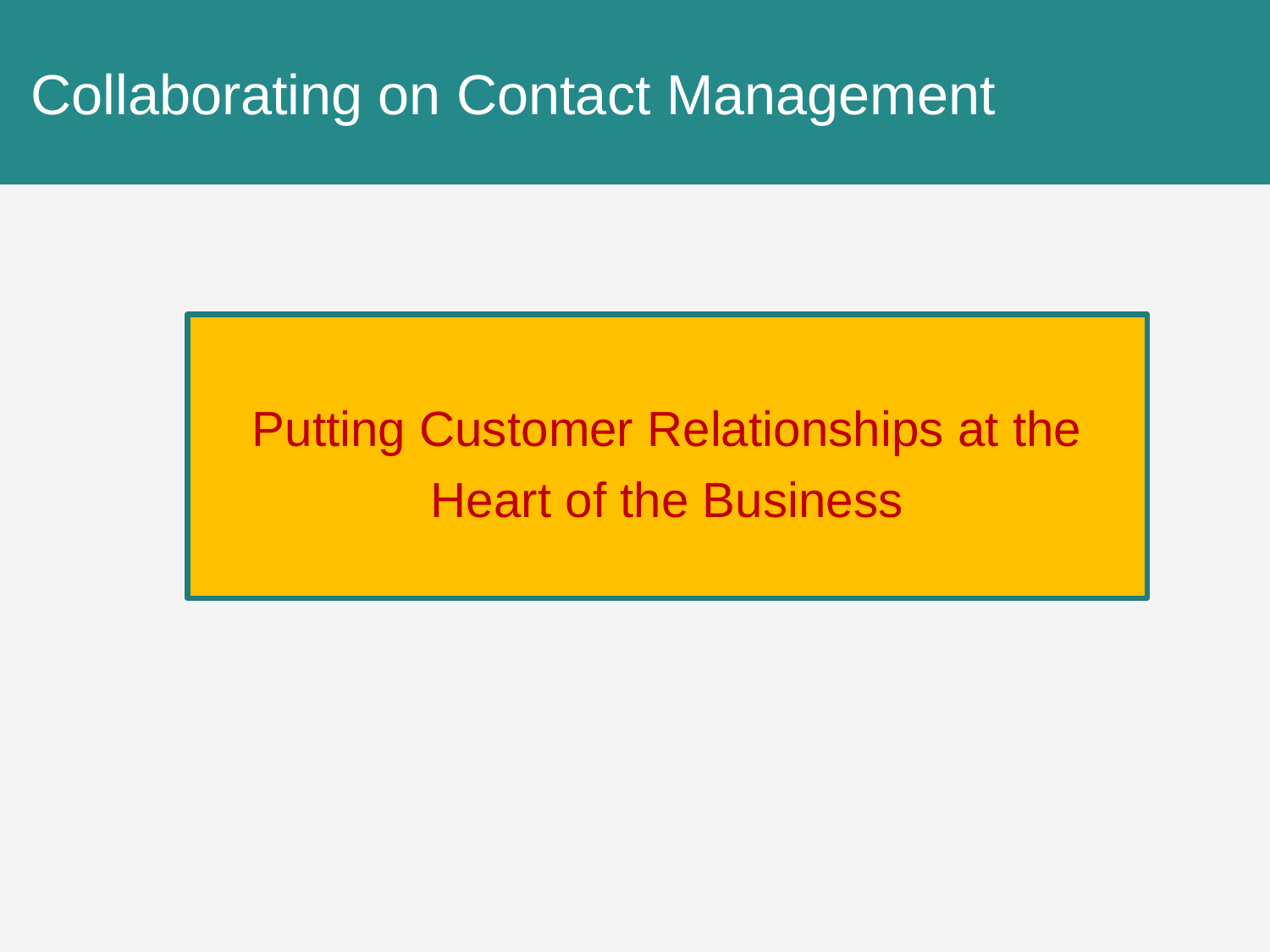

# Collaborating on Contact Management
Putting Customer Relationships at the Heart of the Business